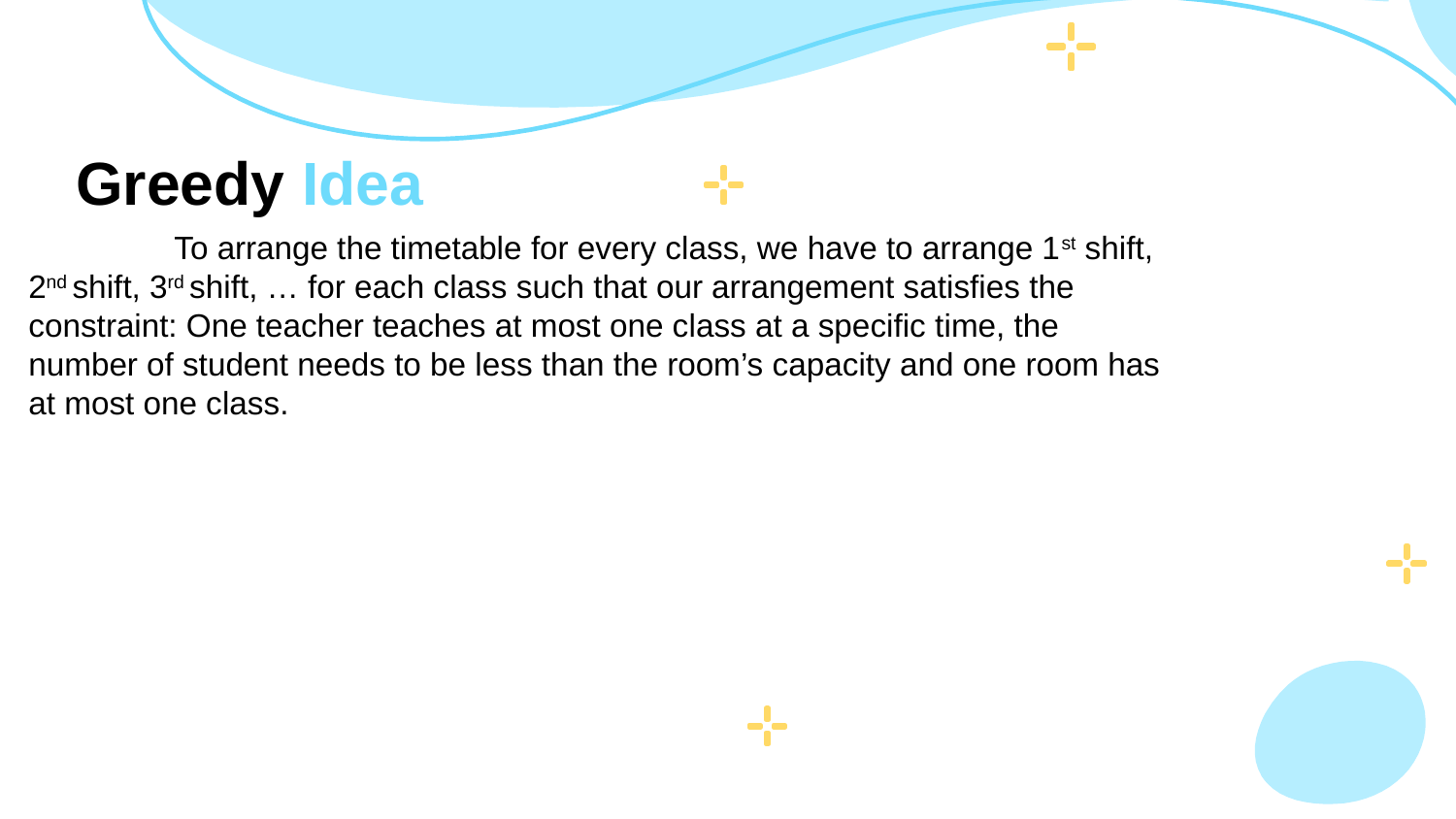

# Greedy Idea

	To arrange the timetable for every class, we have to arrange 1st shift, 2nd shift, 3rd shift, … for each class such that our arrangement satisfies the constraint: One teacher teaches at most one class at a specific time, the number of student needs to be less than the room’s capacity and one room has at most one class.